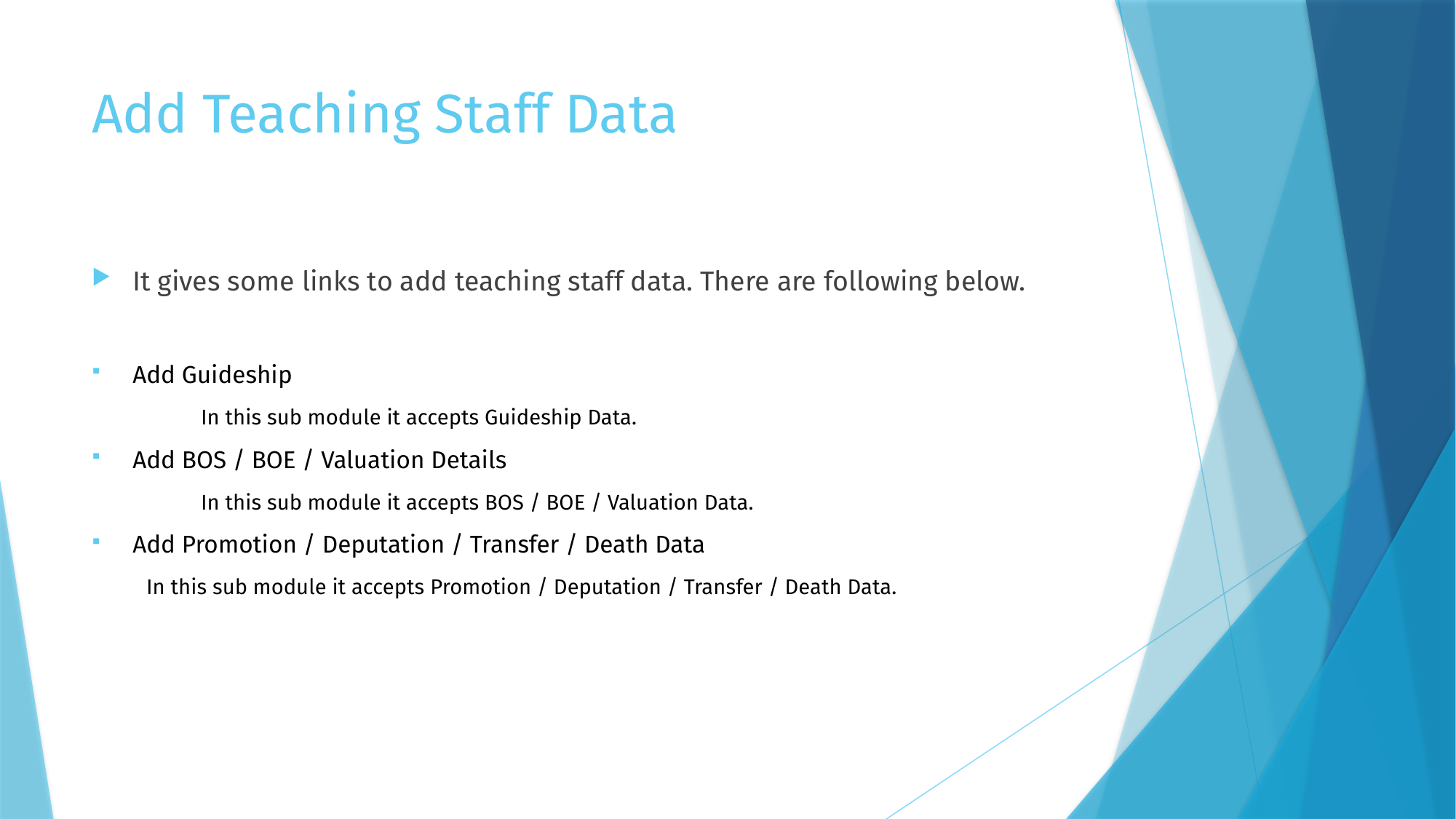

# Add Teaching Staff Data
It gives some links to add teaching staff data. There are following below.

Add Guideship
	In this sub module it accepts Guideship Data.
Add BOS / BOE / Valuation Details
	In this sub module it accepts BOS / BOE / Valuation Data.
Add Promotion / Deputation / Transfer / Death Data
In this sub module it accepts Promotion / Deputation / Transfer / Death Data.